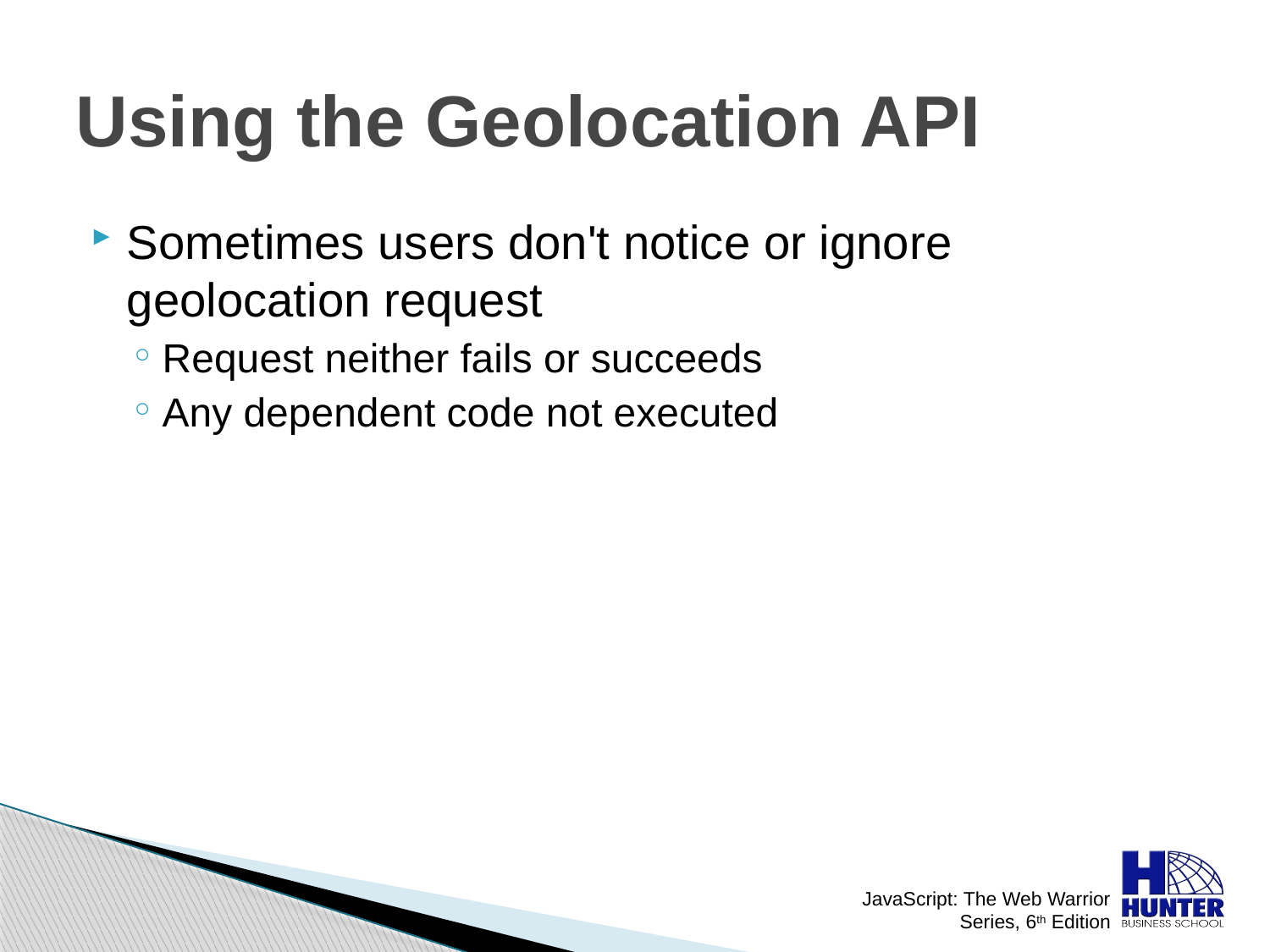

# Using the Geolocation API
Sometimes users don't notice or ignore geolocation request
Request neither fails or succeeds
Any dependent code not executed